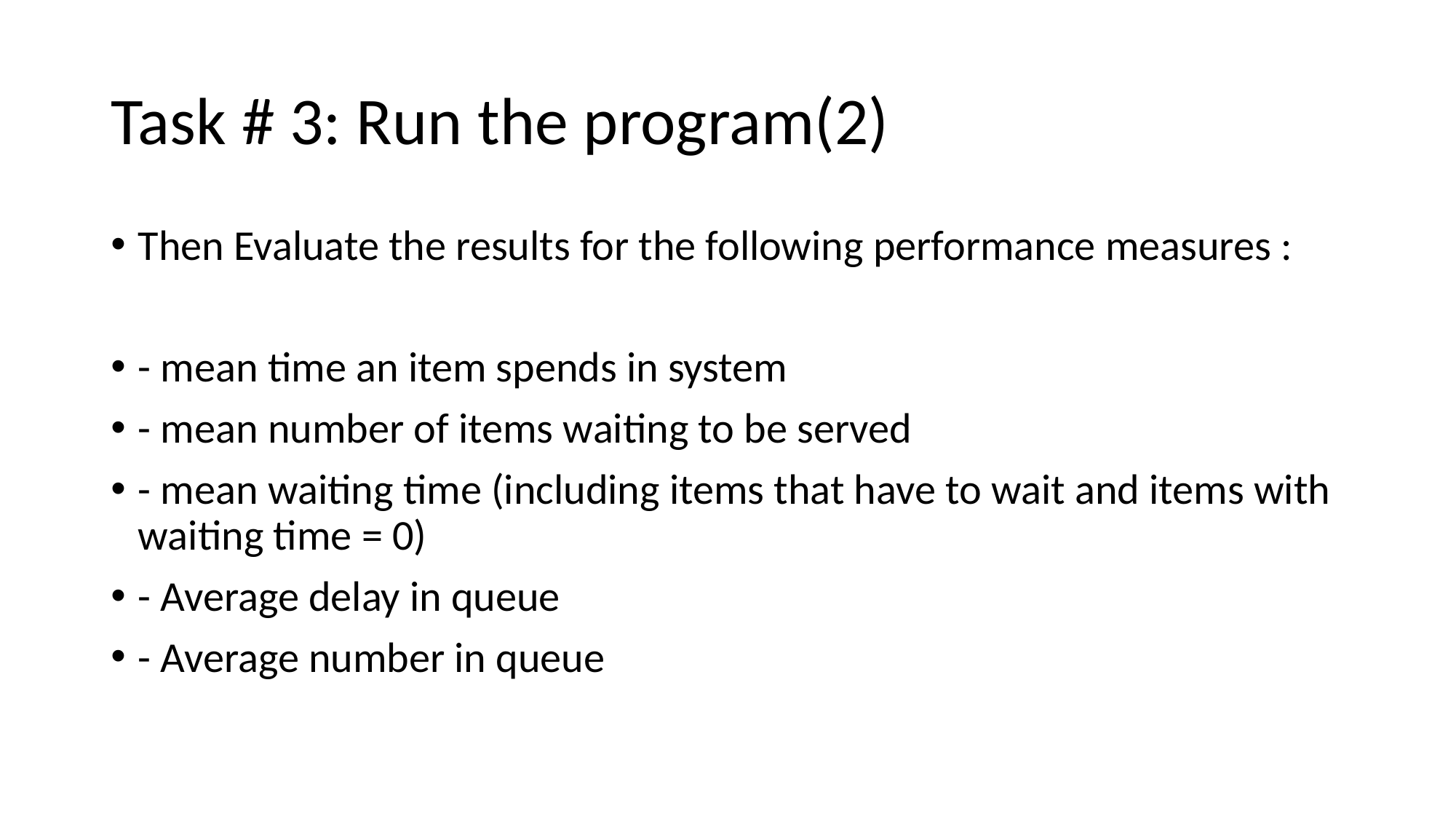

# Task # 3: Run the program(2)
Then Evaluate the results for the following performance measures :

- mean time an item spends in system
- mean number of items waiting to be served
- mean waiting time (including items that have to wait and items with waiting time = 0)
- Average delay in queue
- Average number in queue